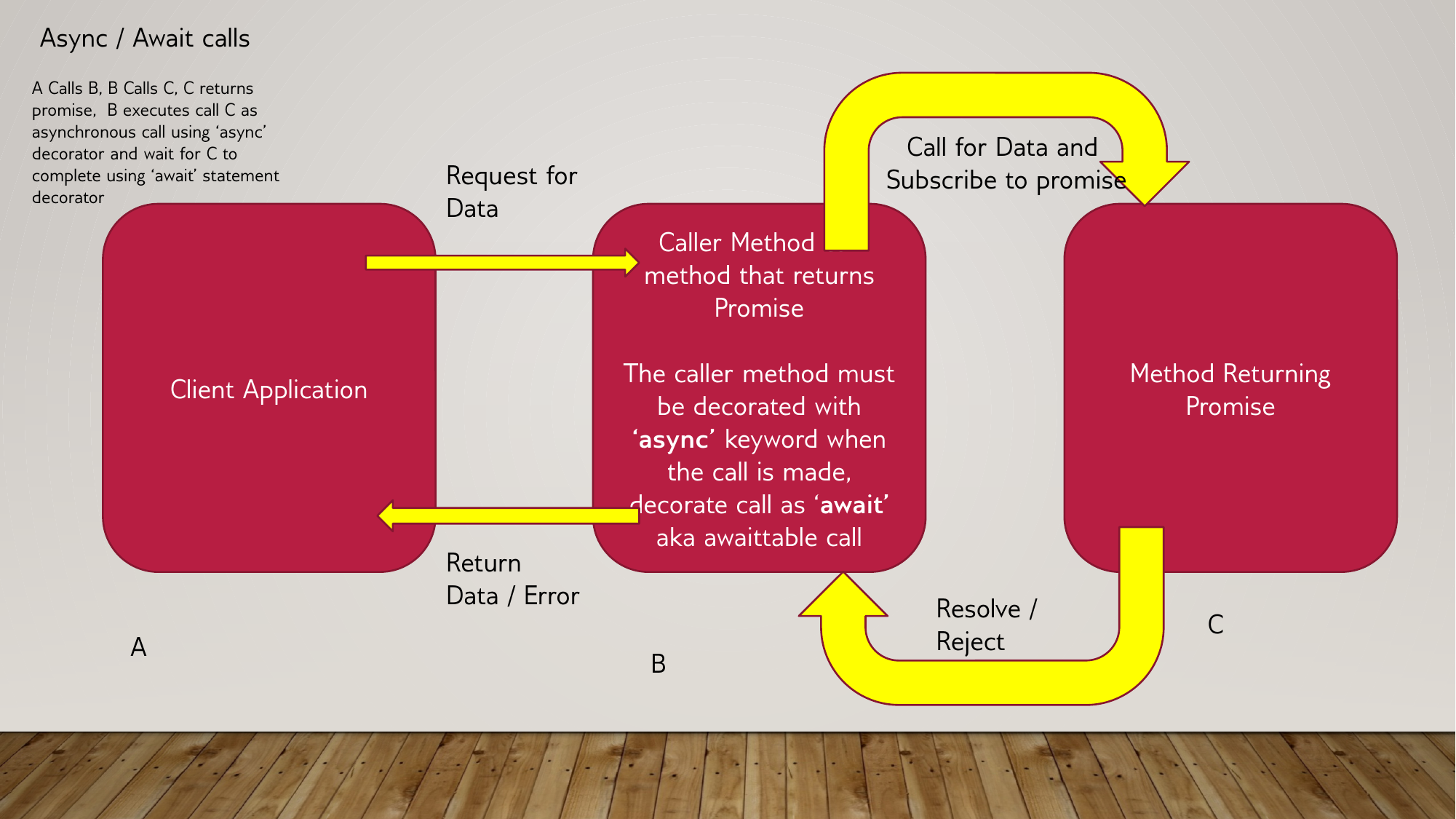

Async / Await calls
A Calls B, B Calls C, C returns promise,  B executes call C as asynchronous call using ‘async’ decorator and wait for C to complete using ‘await’ statement decorator
Call for Data and
Subscribe to promise
Request for Data
Client Application
Caller Method call method that returns Promise

The caller method must be decorated with ‘async’ keyword when the call is made, decorate call as ‘await’ aka awaittable call
Method Returning Promise

Return Data / Error
Resolve / Reject
C
A
B